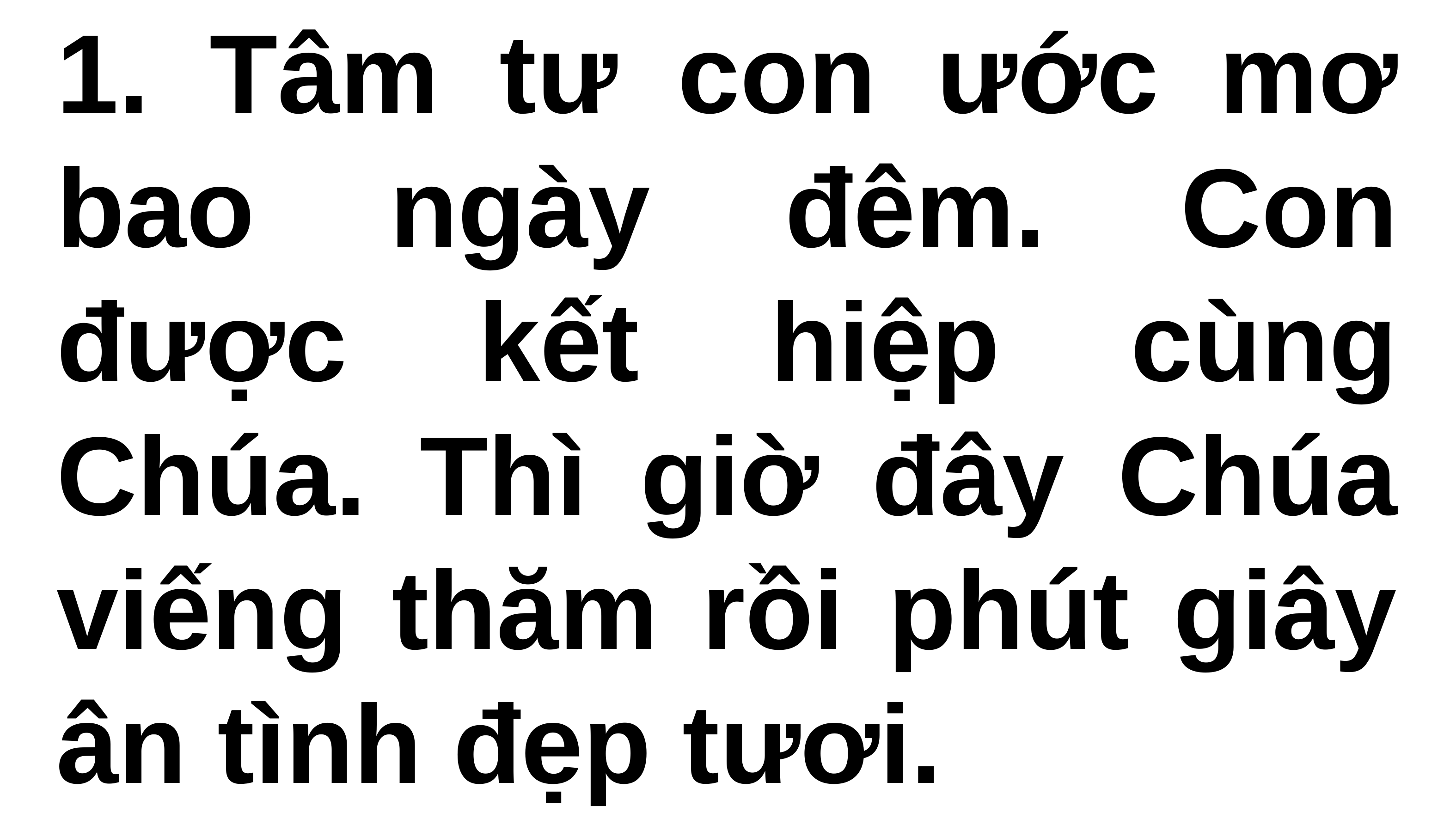

1. Tâm tư con ước mơ bao ngày đêm. Con được kết hiệp cùng Chúa. Thì giờ đây Chúa viếng thăm rồi phút giây ân tình đẹp tươi.